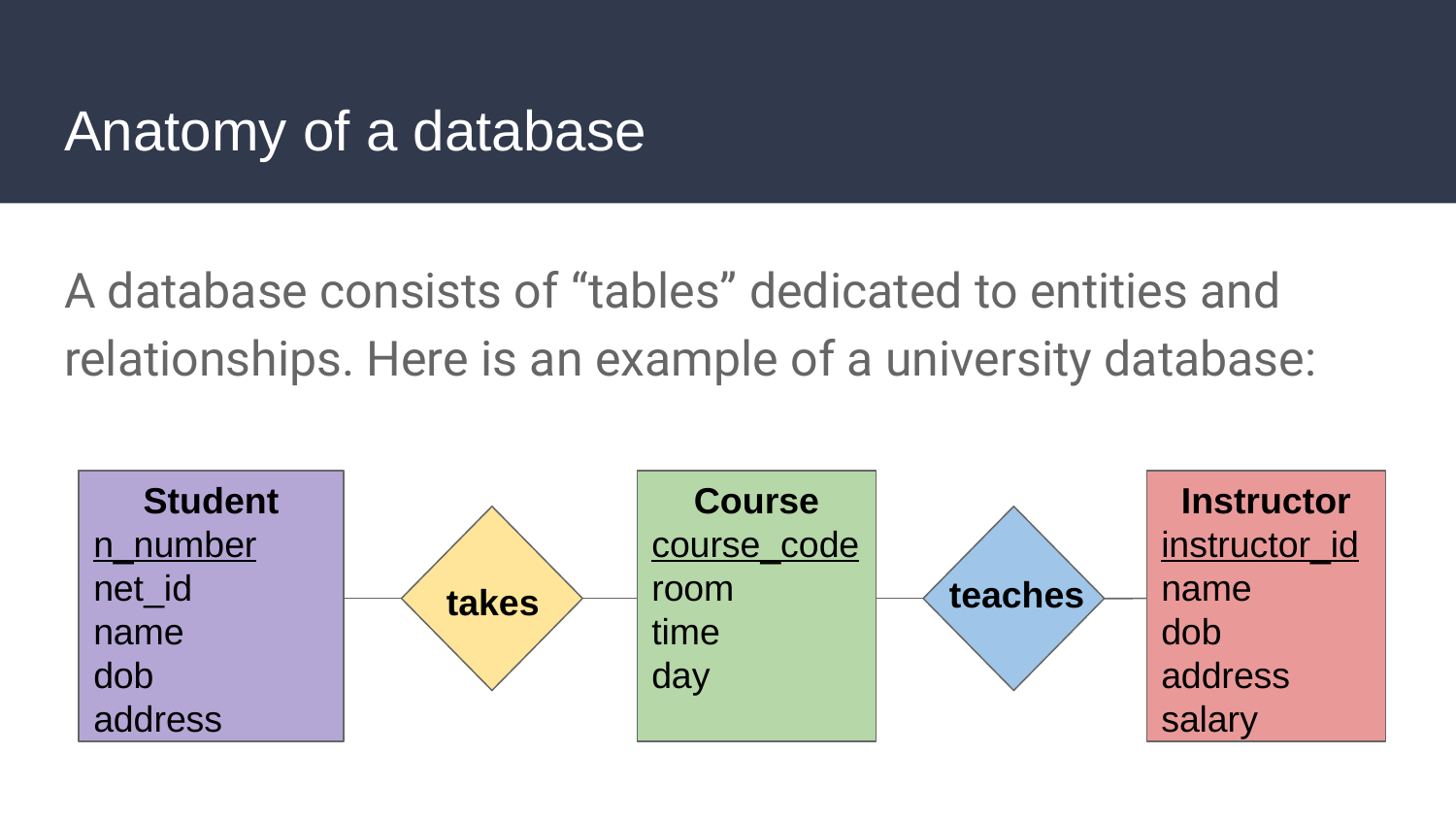

# Anatomy of a database
A database consists of “tables” dedicated to entities and relationships. Here is an example of a university database:
Student
n_number
net_id
name
dob
address
Course
course_code
room
time
day
Instructor
instructor_id
name
dob
address
salary

teaches
takes